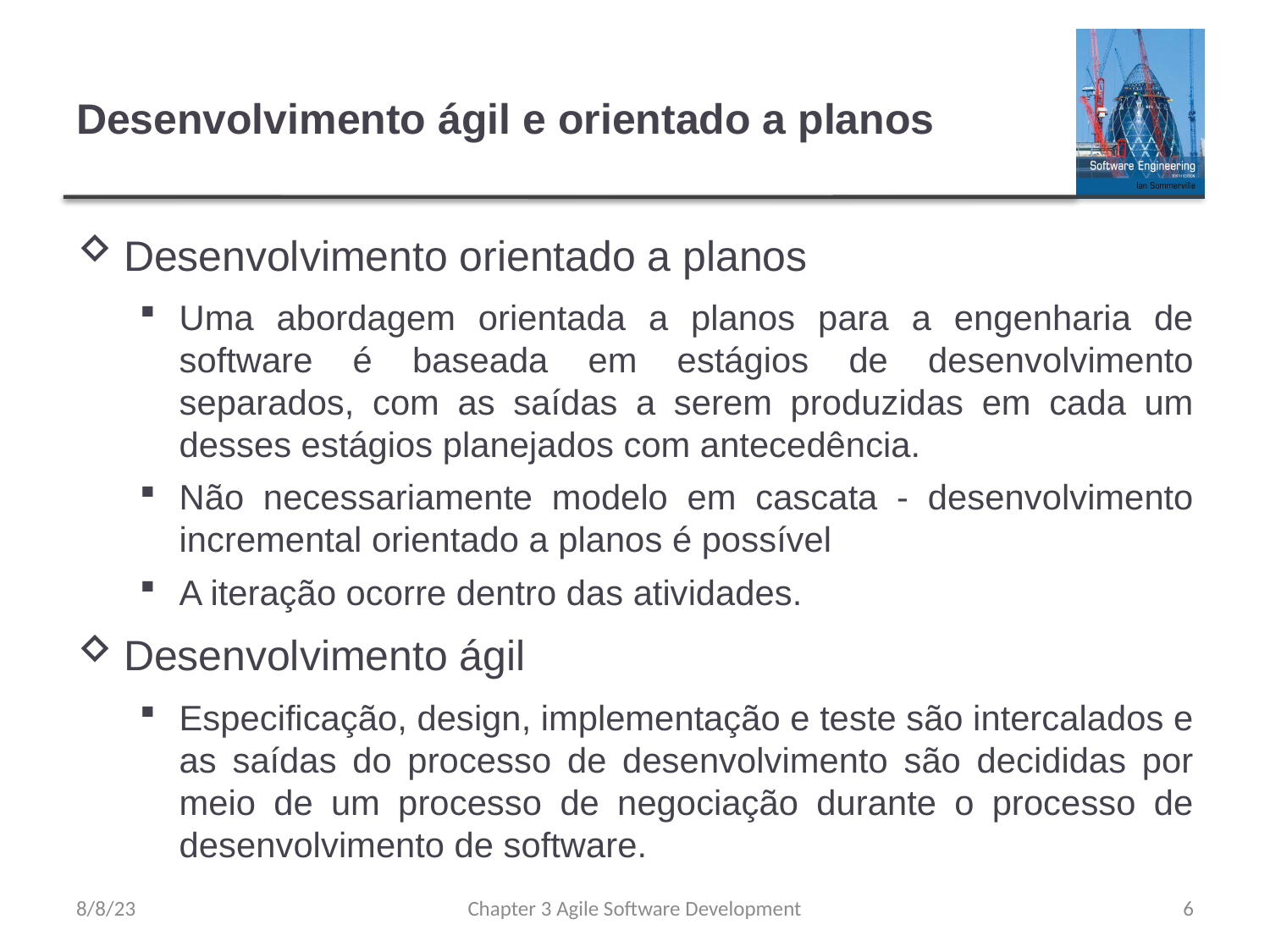

# Desenvolvimento ágil e orientado a planos
Desenvolvimento orientado a planos
Uma abordagem orientada a planos para a engenharia de software é baseada em estágios de desenvolvimento separados, com as saídas a serem produzidas em cada um desses estágios planejados com antecedência.
Não necessariamente modelo em cascata - desenvolvimento incremental orientado a planos é possível
A iteração ocorre dentro das atividades.
Desenvolvimento ágil
Especificação, design, implementação e teste são intercalados e as saídas do processo de desenvolvimento são decididas por meio de um processo de negociação durante o processo de desenvolvimento de software.
8/8/23
Chapter 3 Agile Software Development
6